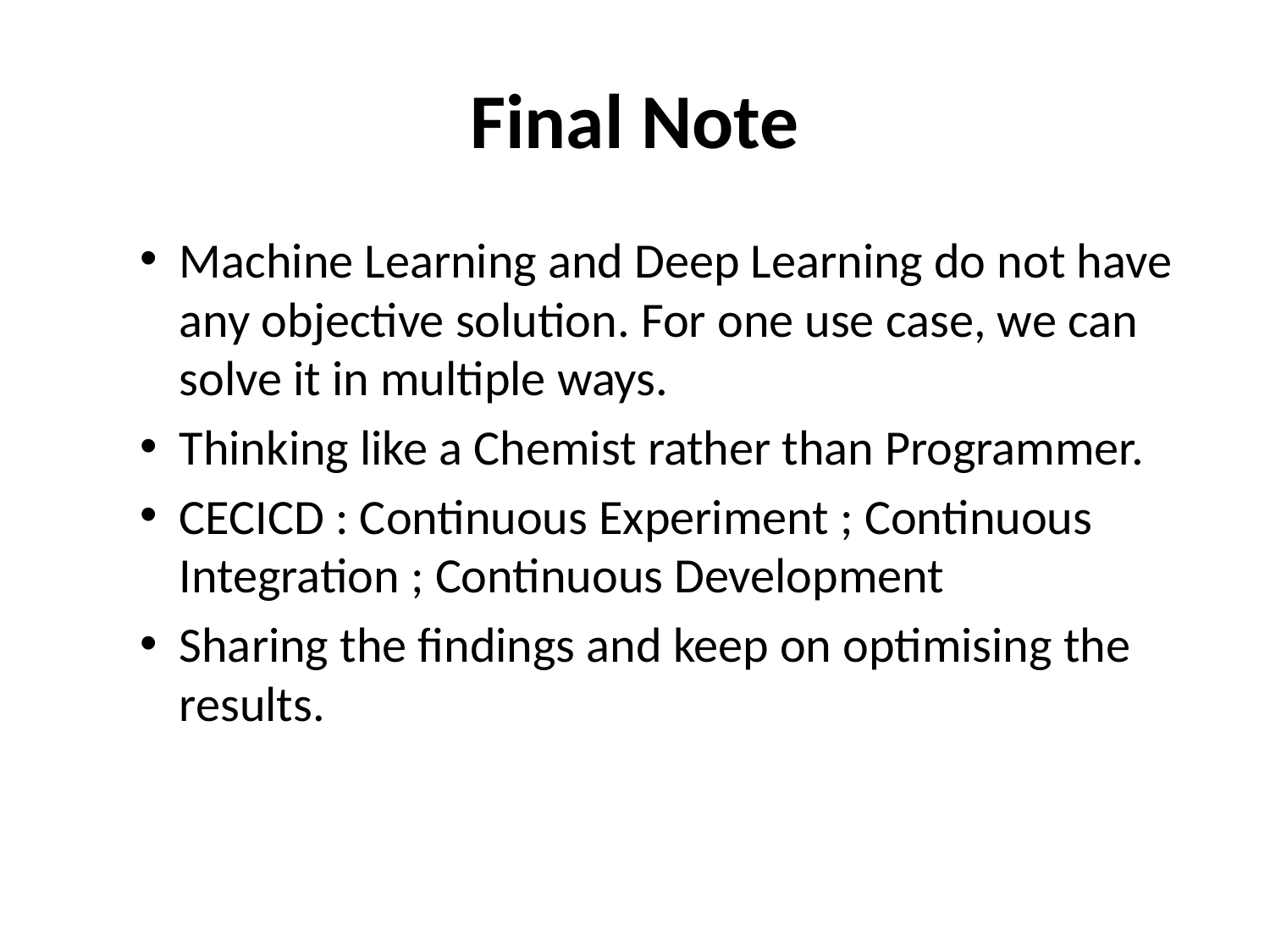

# Final Note
Machine Learning and Deep Learning do not have any objective solution. For one use case, we can solve it in multiple ways.
Thinking like a Chemist rather than Programmer.
CECICD : Continuous Experiment ; Continuous Integration ; Continuous Development
Sharing the findings and keep on optimising the results.